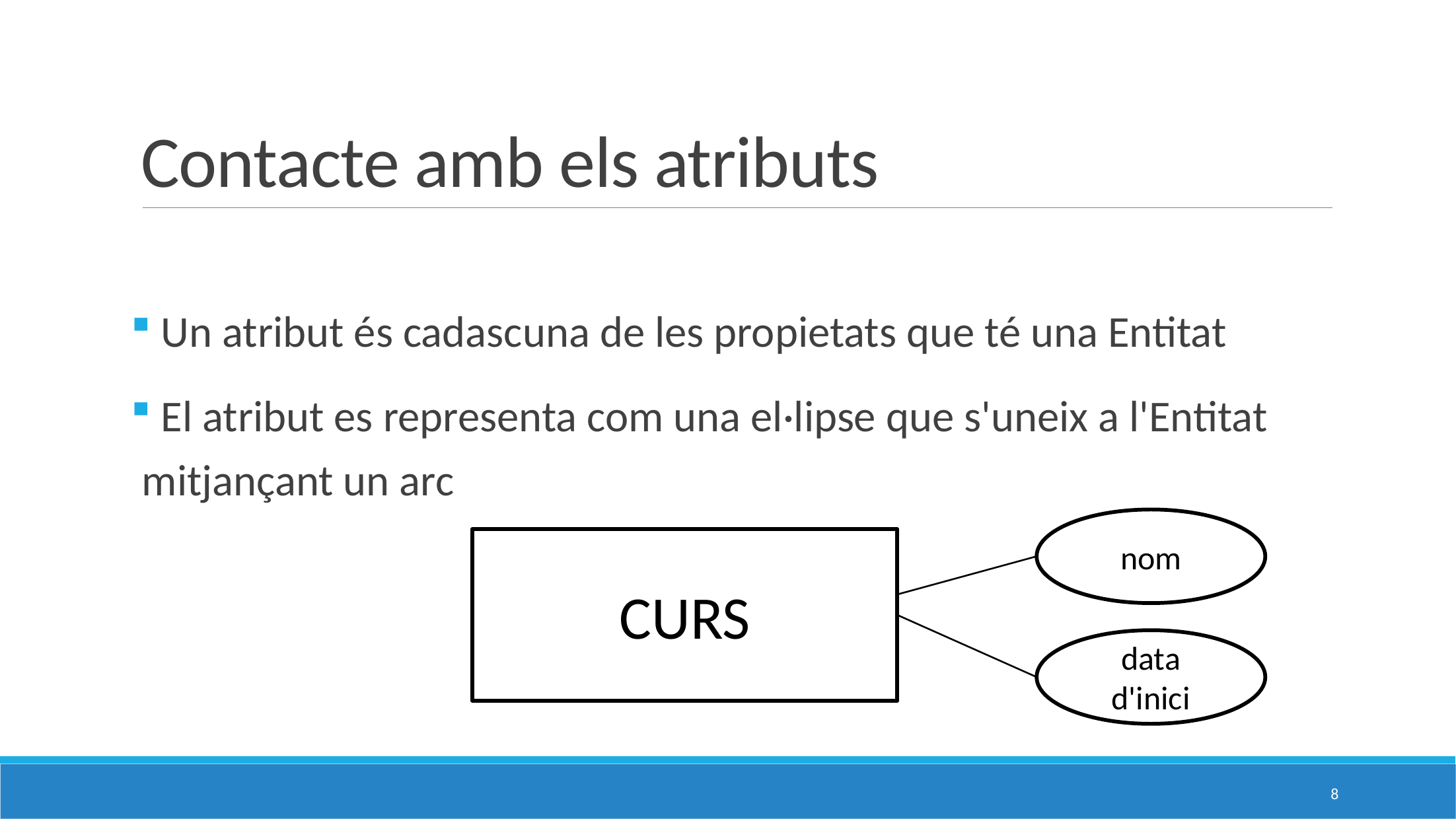

# Contacte amb els atributs

 Un atribut és cadascuna de les propietats que té una Entitat
 El atribut es representa com una el·lipse que s'uneix a l'Entitat mitjançant un arc
nom
CURS
data d'inici
8